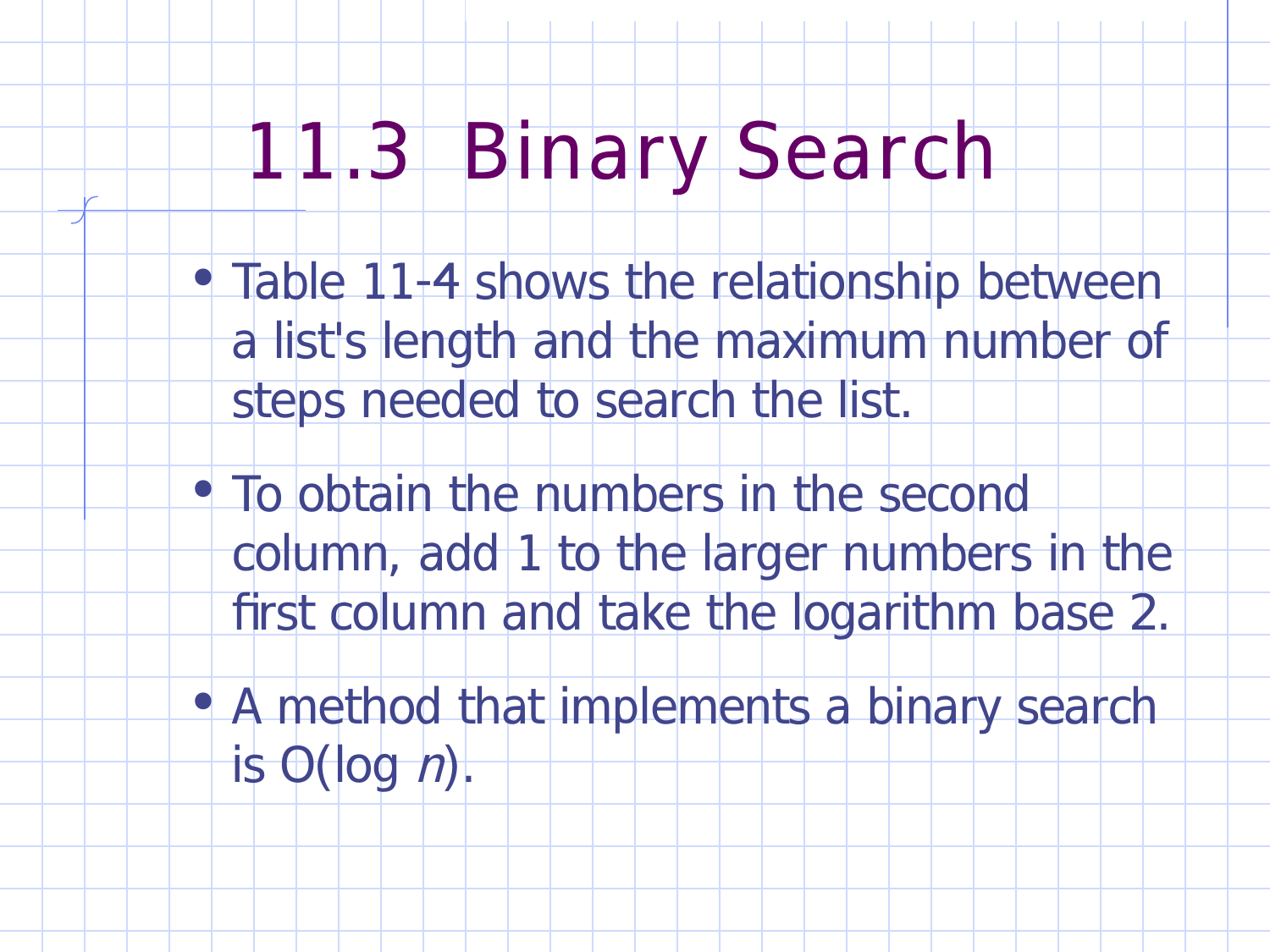

# 11.3  Binary Search
Table 11-4 shows the relationship between a list's length and the maximum number of steps needed to search the list.

To obtain the numbers in the second column, add 1 to the larger numbers in the first column and take the logarithm base 2.

A method that implements a binary search is O(log n).